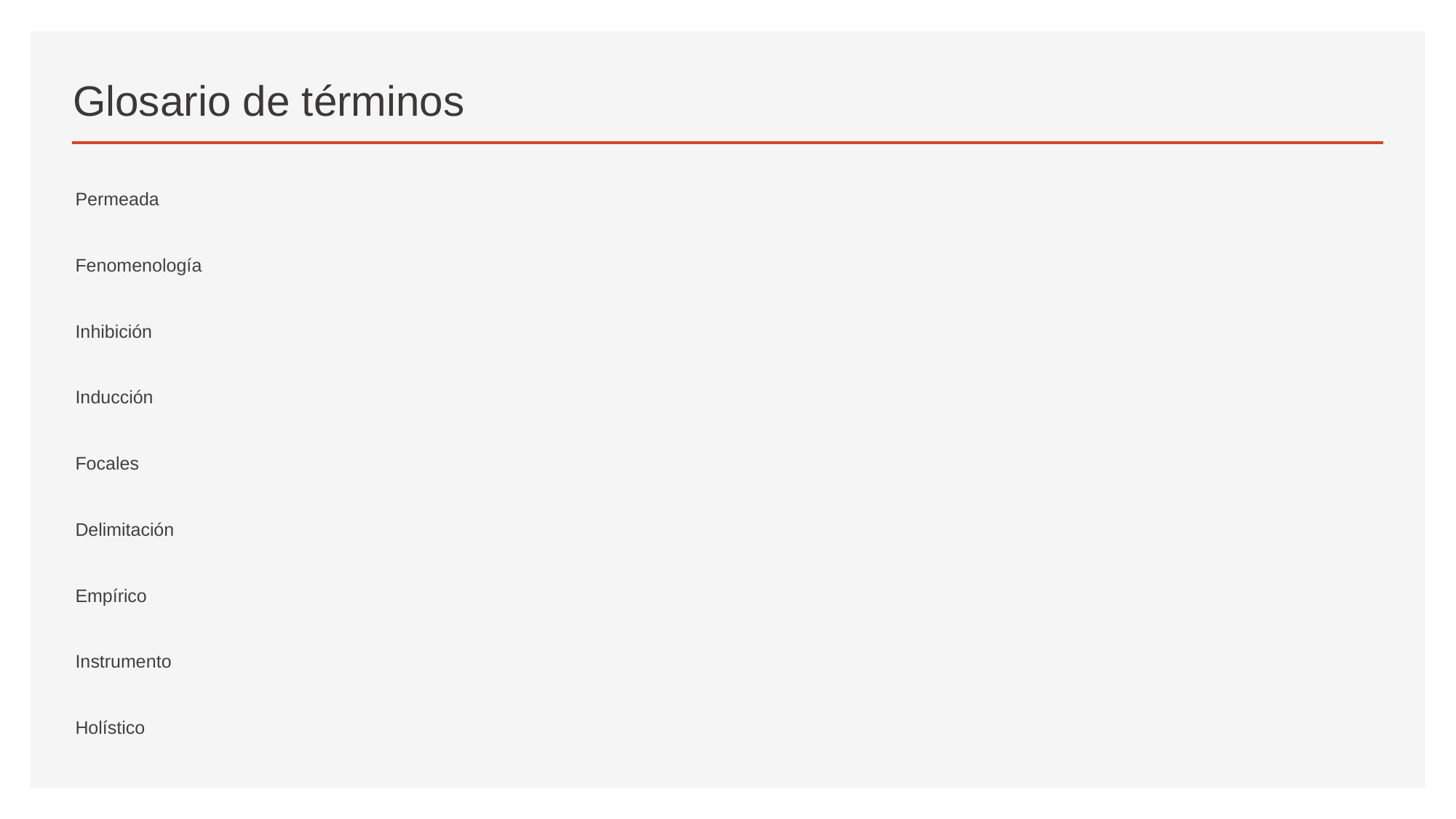

# Glosario de términos
Permeada
Fenomenología
Inhibición
Inducción
Focales
Delimitación
Empírico
Instrumento
Holístico